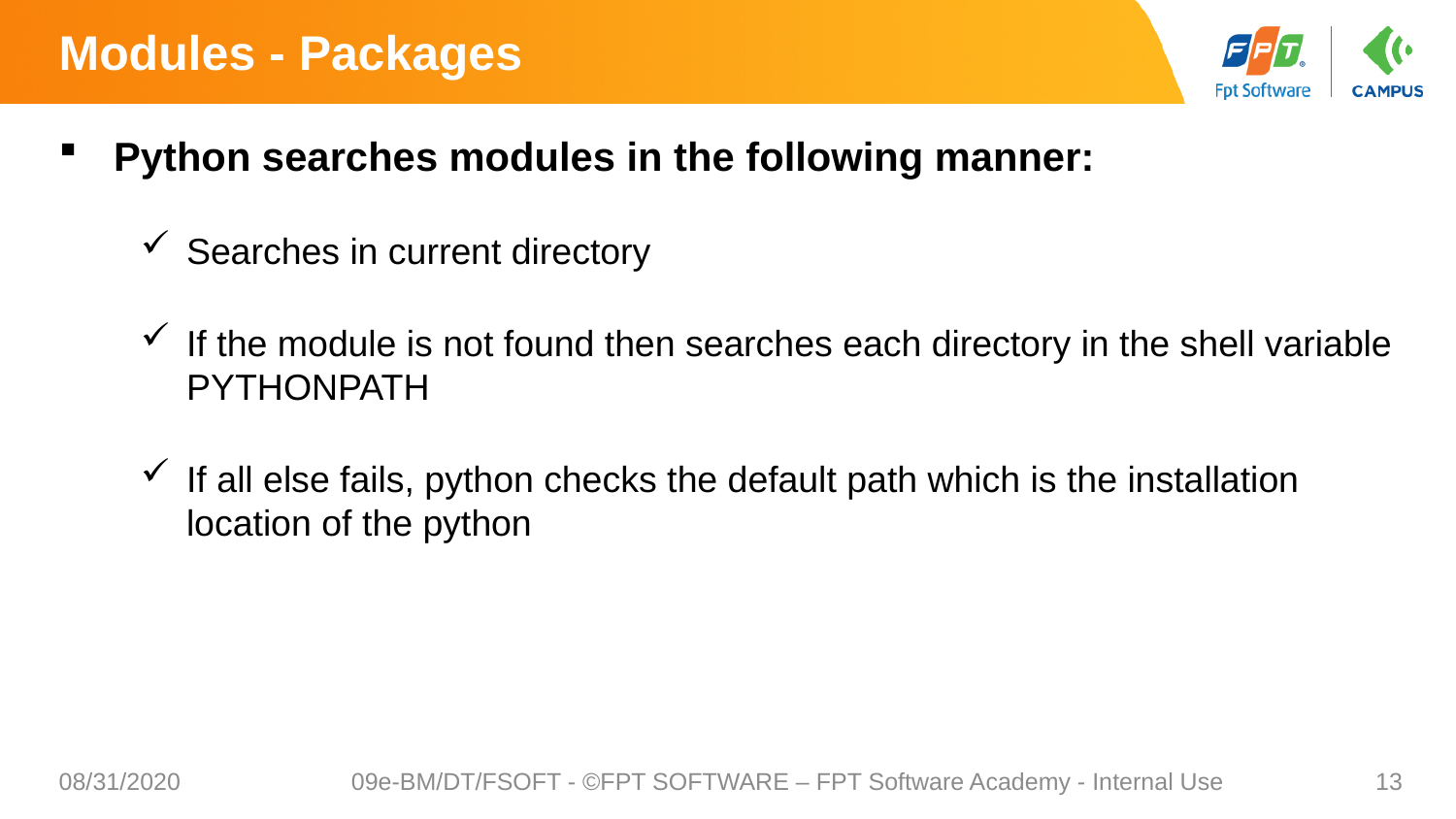

# Modules - Packages
Python searches modules in the following manner:
Searches in current directory
If the module is not found then searches each directory in the shell variable PYTHONPATH
If all else fails, python checks the default path which is the installation location of the python

08/31/2020
09e-BM/DT/FSOFT - ©FPT SOFTWARE – FPT Software Academy - Internal Use
13